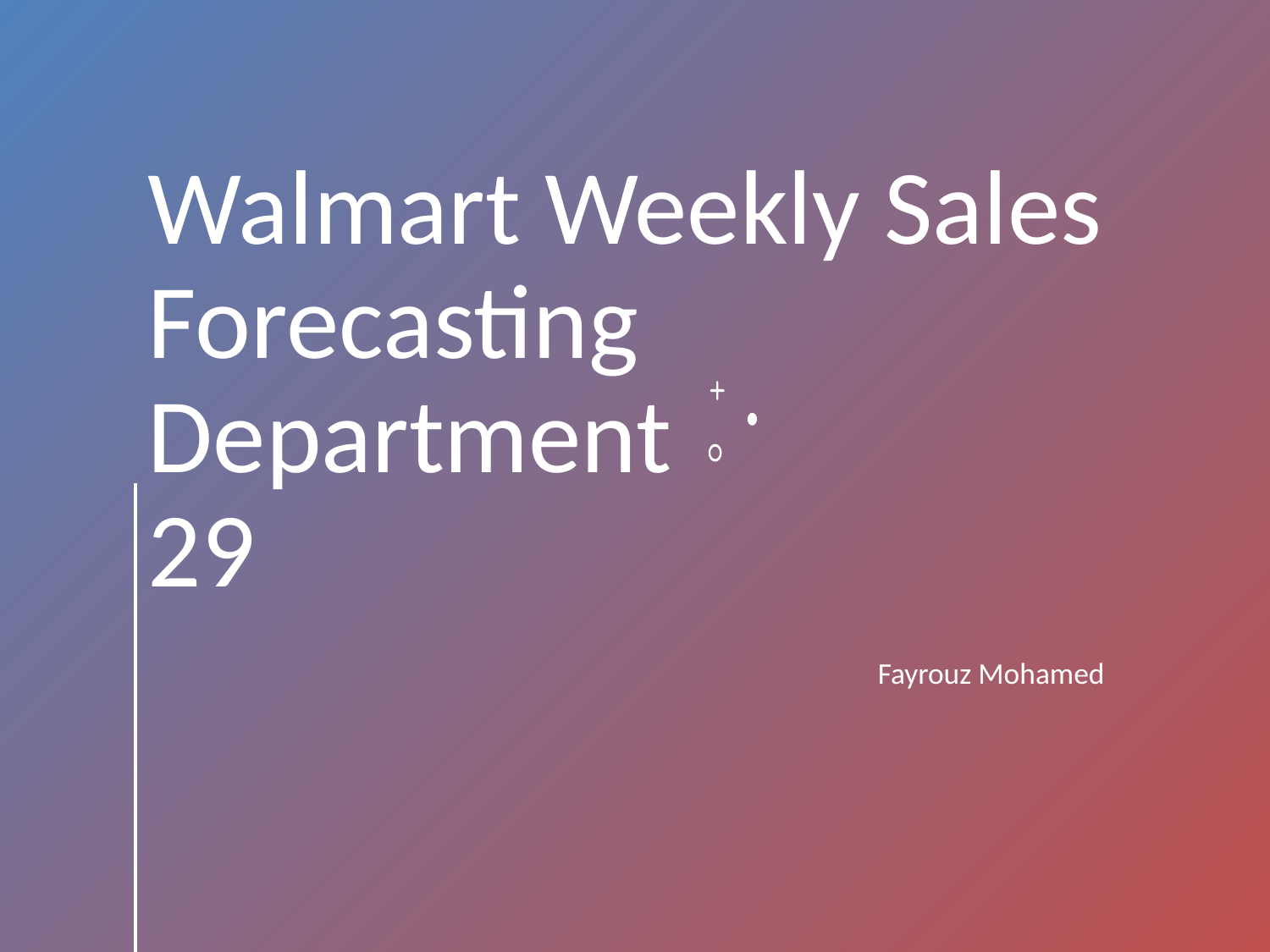

# Walmart Weekly Sales Forecasting Department 29

Fayrouz Mohamed